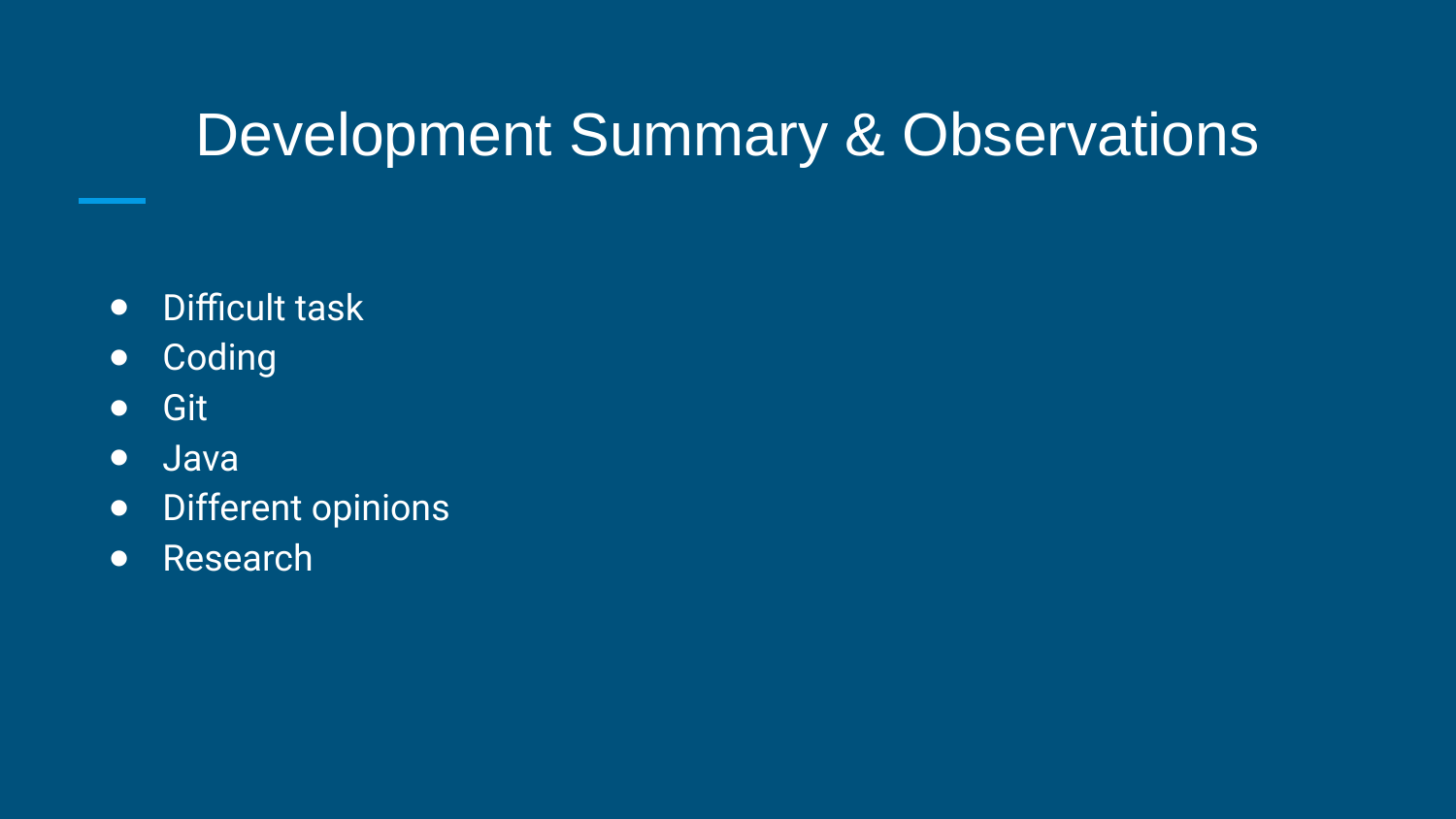

# Development Summary & Observations
Difficult task
Coding
Git
Java
Different opinions
Research